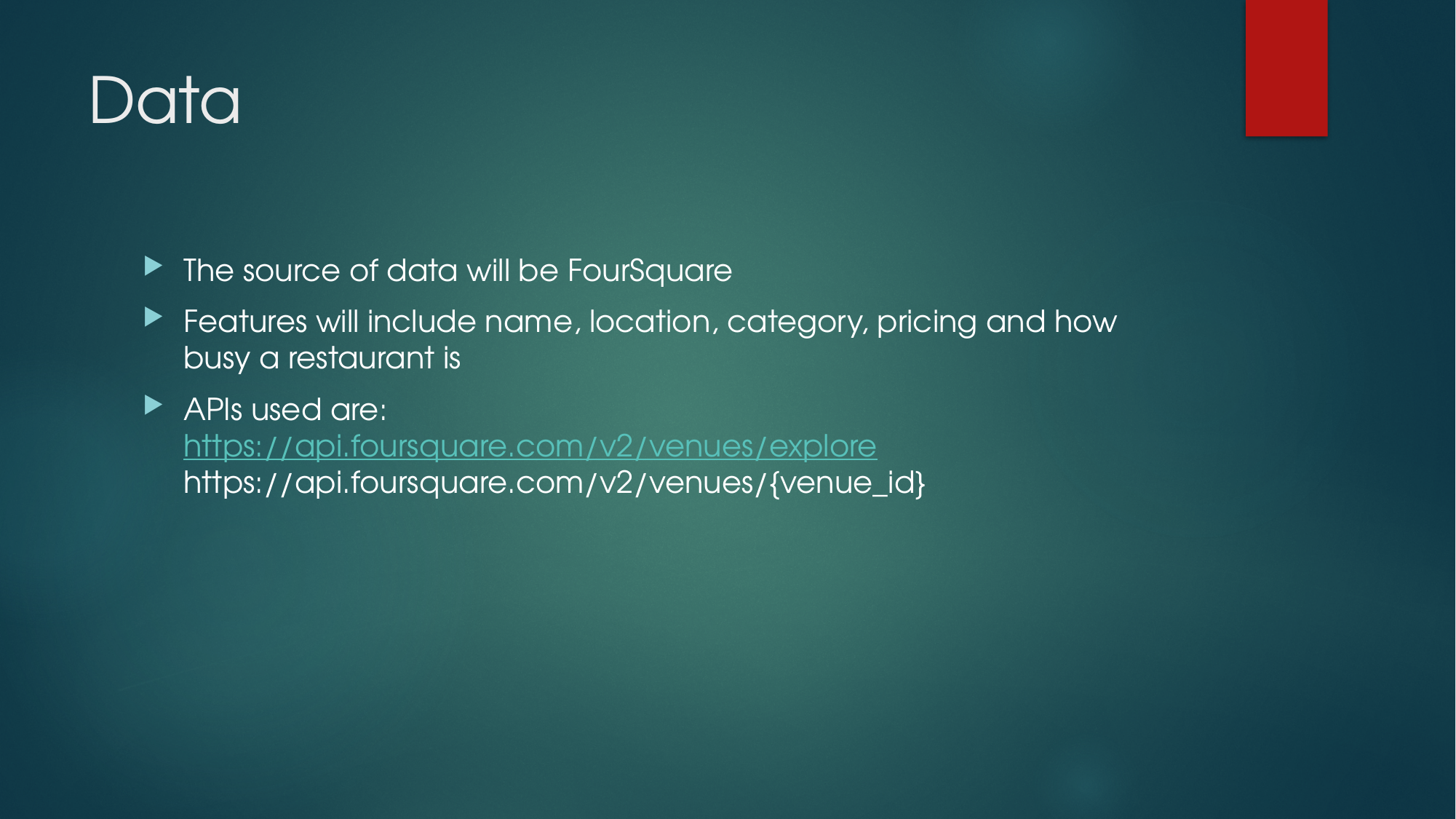

# Data
The source of data will be FourSquare
Features will include name, location, category, pricing and how busy a restaurant is
APIs used are:
https://api.foursquare.com/v2/venues/explore
https://api.foursquare.com/v2/venues/{venue_id}